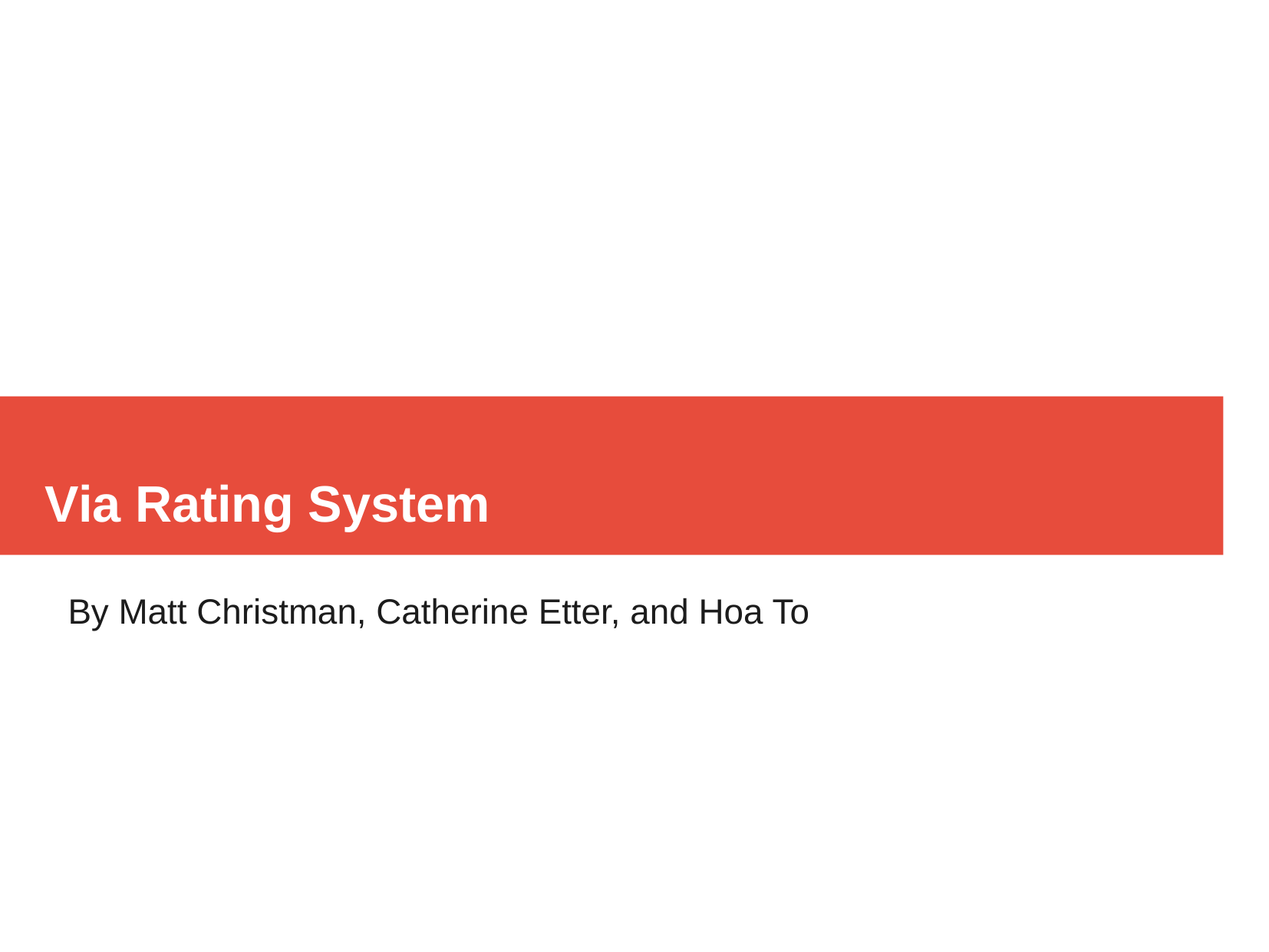

Via Rating System
By Matt Christman, Catherine Etter, and Hoa To